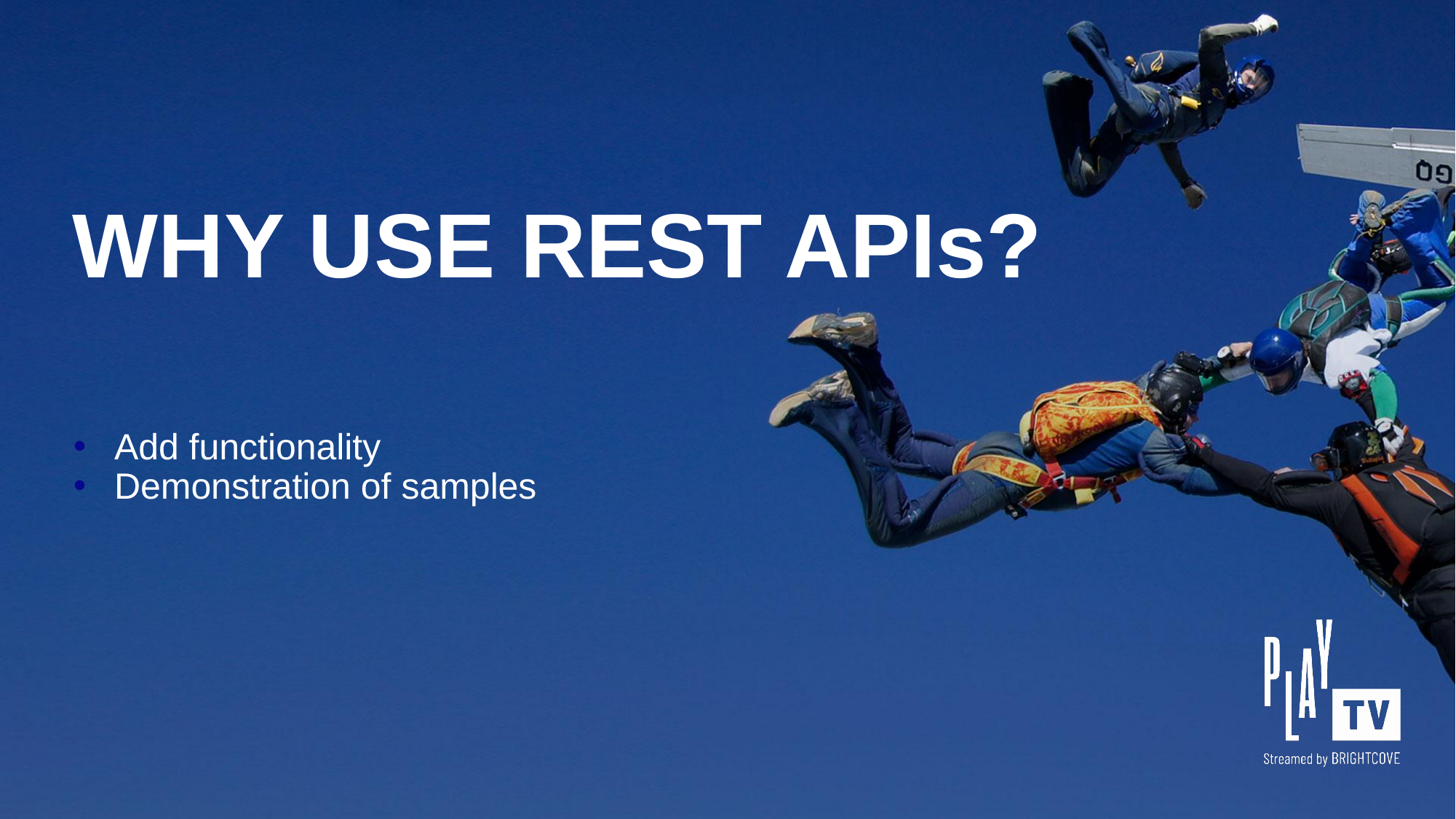

# WHY USE REST APIs?
Add functionality
Demonstration of samples